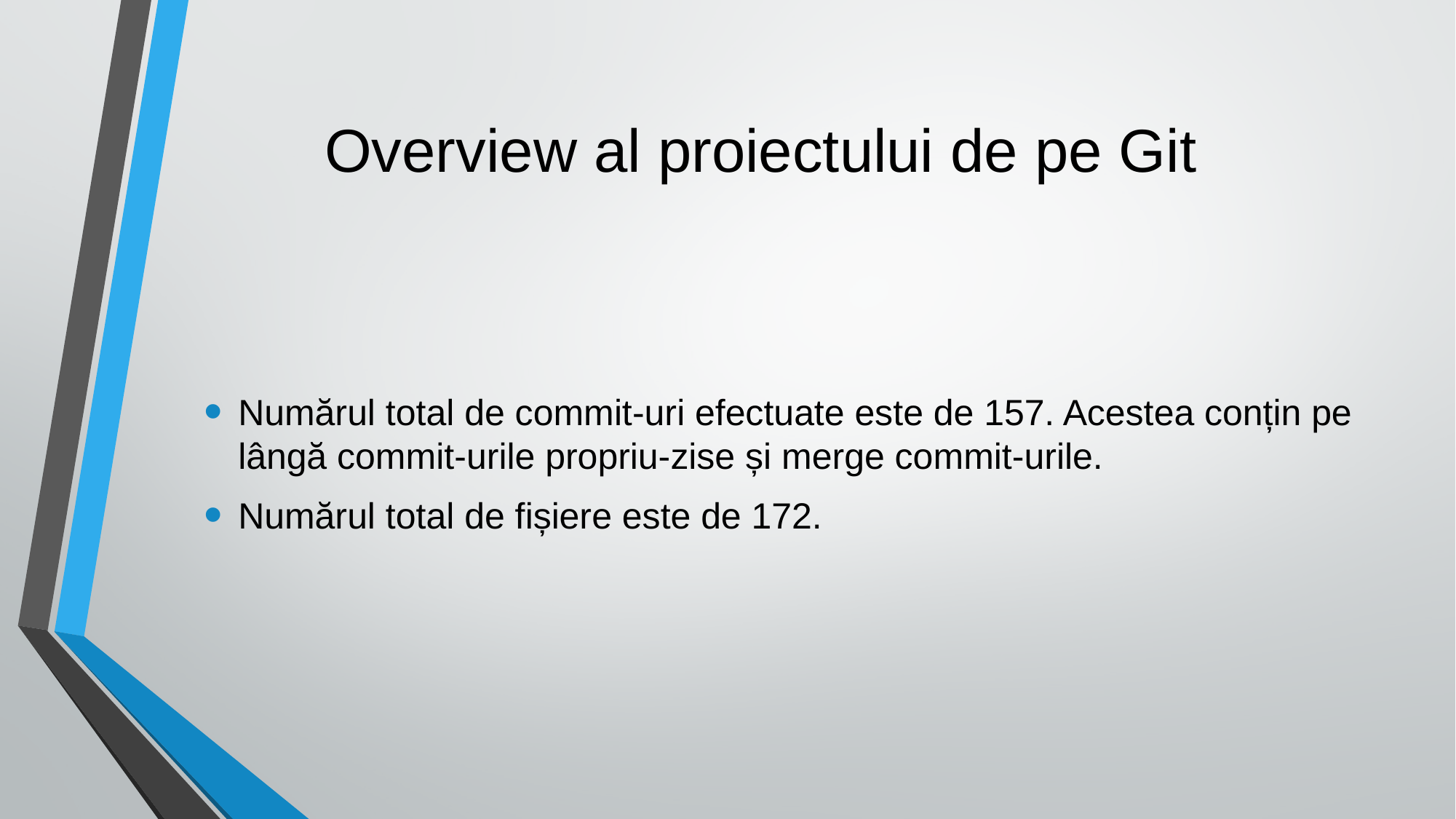

# Overview al proiectului de pe Git
Numărul total de commit-uri efectuate este de 157. Acestea conțin pe lângă commit-urile propriu-zise și merge commit-urile.
Numărul total de fișiere este de 172.